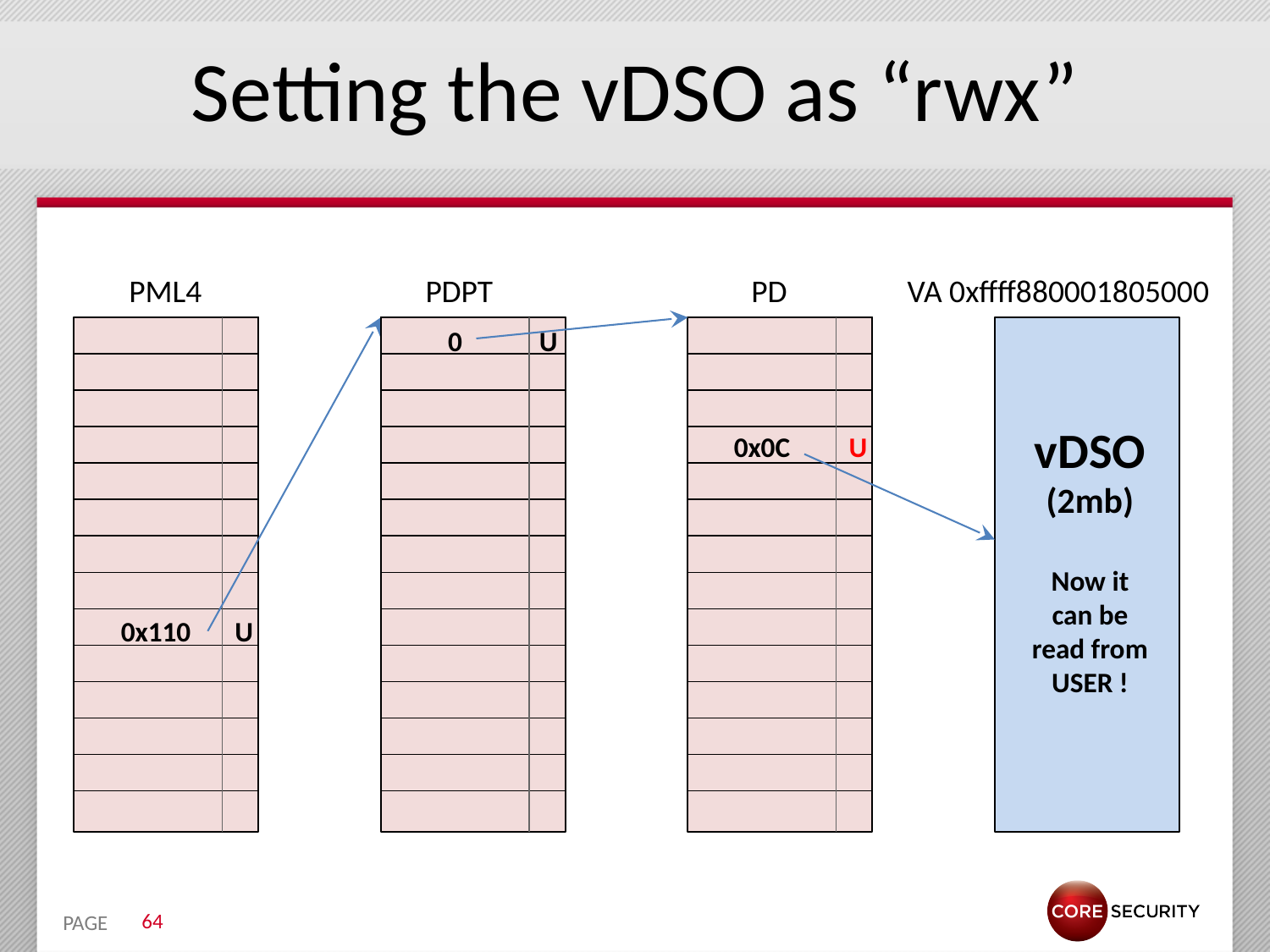

# Setting the vDSO as “rwx”
PML4
PDPT
PD
VA 0xffff880001805000

0
 U

S
vDSO
(2mb)

Now it can be read from USER !
0x0C
U

0x110
 U

64